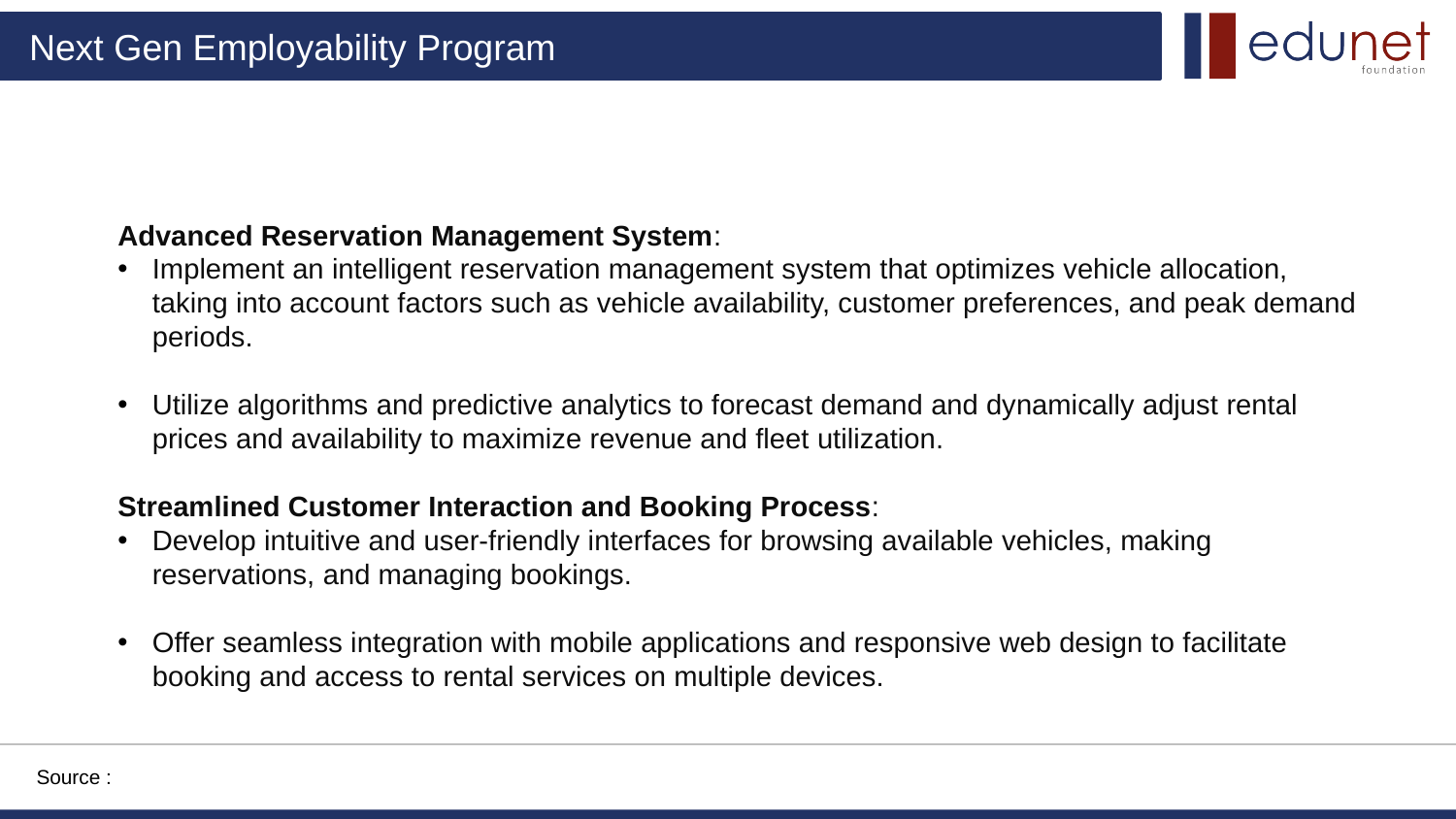

Advanced Reservation Management System:
Implement an intelligent reservation management system that optimizes vehicle allocation, taking into account factors such as vehicle availability, customer preferences, and peak demand periods.

Utilize algorithms and predictive analytics to forecast demand and dynamically adjust rental prices and availability to maximize revenue and fleet utilization.

Streamlined Customer Interaction and Booking Process:
Develop intuitive and user-friendly interfaces for browsing available vehicles, making reservations, and managing bookings.

Offer seamless integration with mobile applications and responsive web design to facilitate booking and access to rental services on multiple devices.

Source :